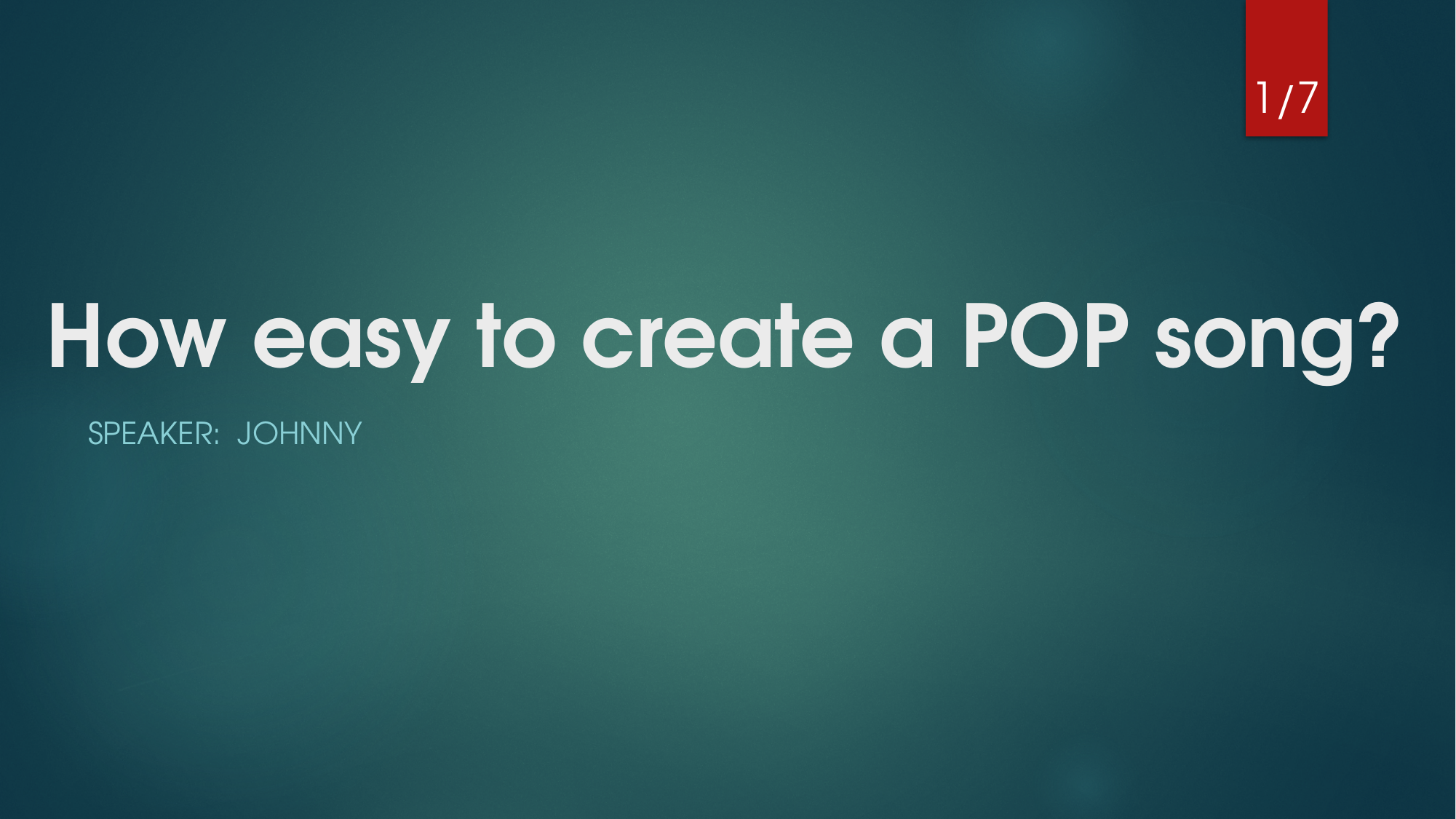

1/7
# How easy to create a POP song?
Speaker:  Johnny